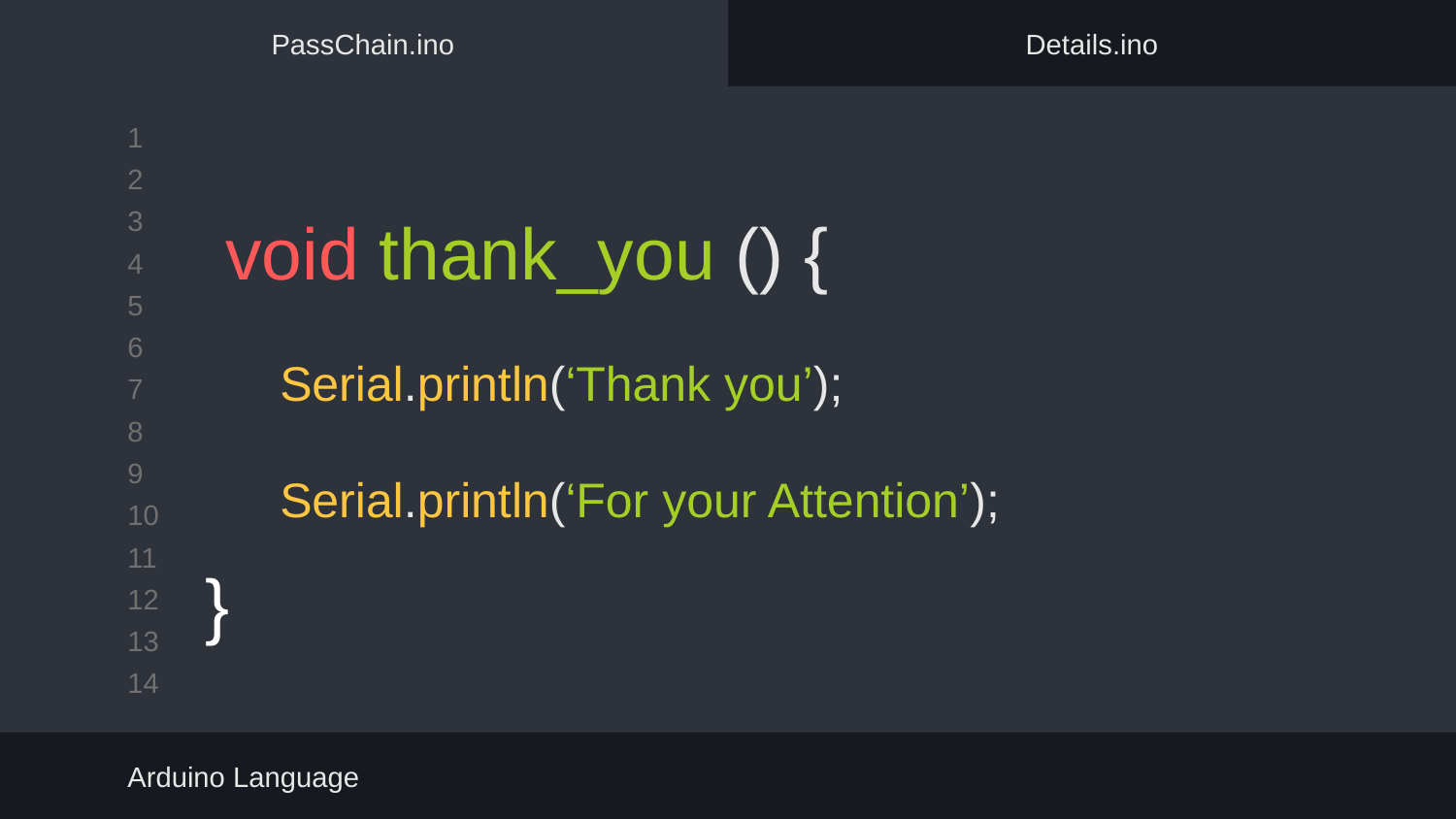

PassChain.ino
Details.ino
# void thank_you () { Serial.println(‘Thank you’); Serial.println(‘For your Attention’);
}
Arduino Language